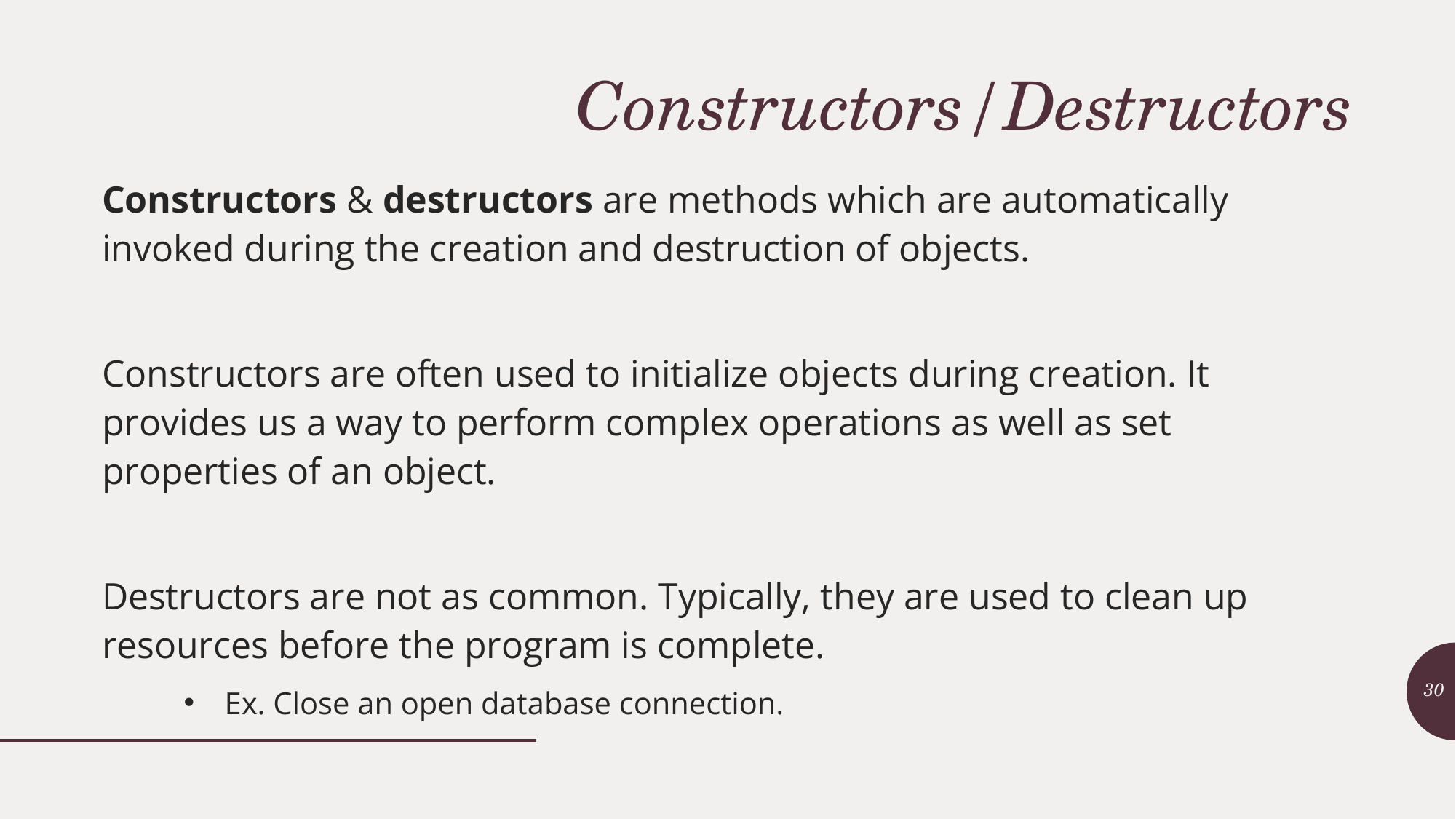

# Constructors/Destructors
Constructors & destructors are methods which are automatically invoked during the creation and destruction of objects.

Constructors are often used to initialize objects during creation. It provides us a way to perform complex operations as well as set properties of an object.

Destructors are not as common. Typically, they are used to clean up resources before the program is complete.
Ex. Close an open database connection.
30